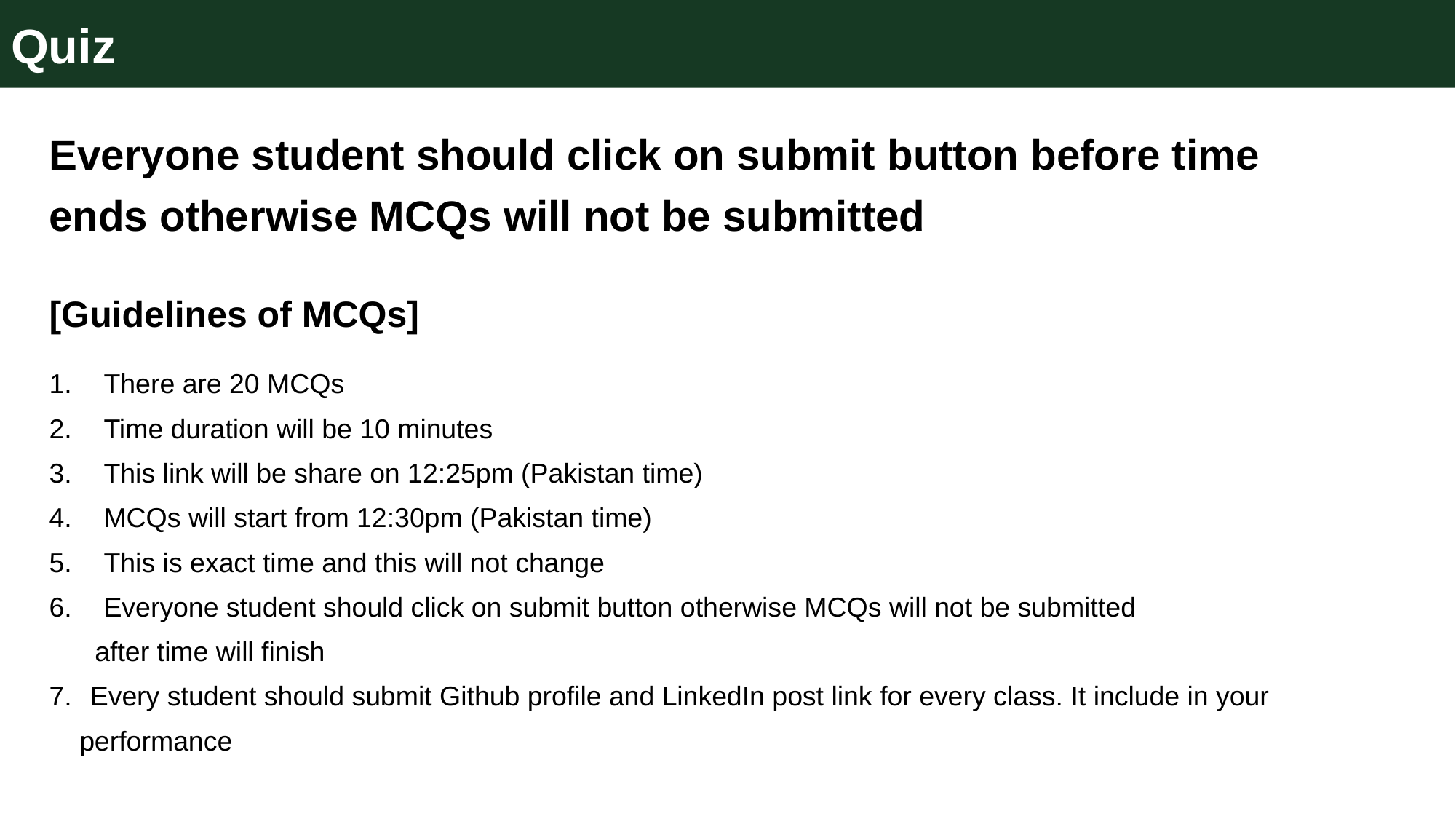

Quiz
Everyone student should click on submit button before time
ends otherwise MCQs will not be submitted
[Guidelines of MCQs]

There are 20 MCQs
Time duration will be 10 minutes
This link will be share on 12:25pm (Pakistan time)
MCQs will start from 12:30pm (Pakistan time)
This is exact time and this will not change
Everyone student should click on submit button otherwise MCQs will not be submitted
      after time will finish
Every student should submit Github profile and LinkedIn post link for every class. It include in your
    performance